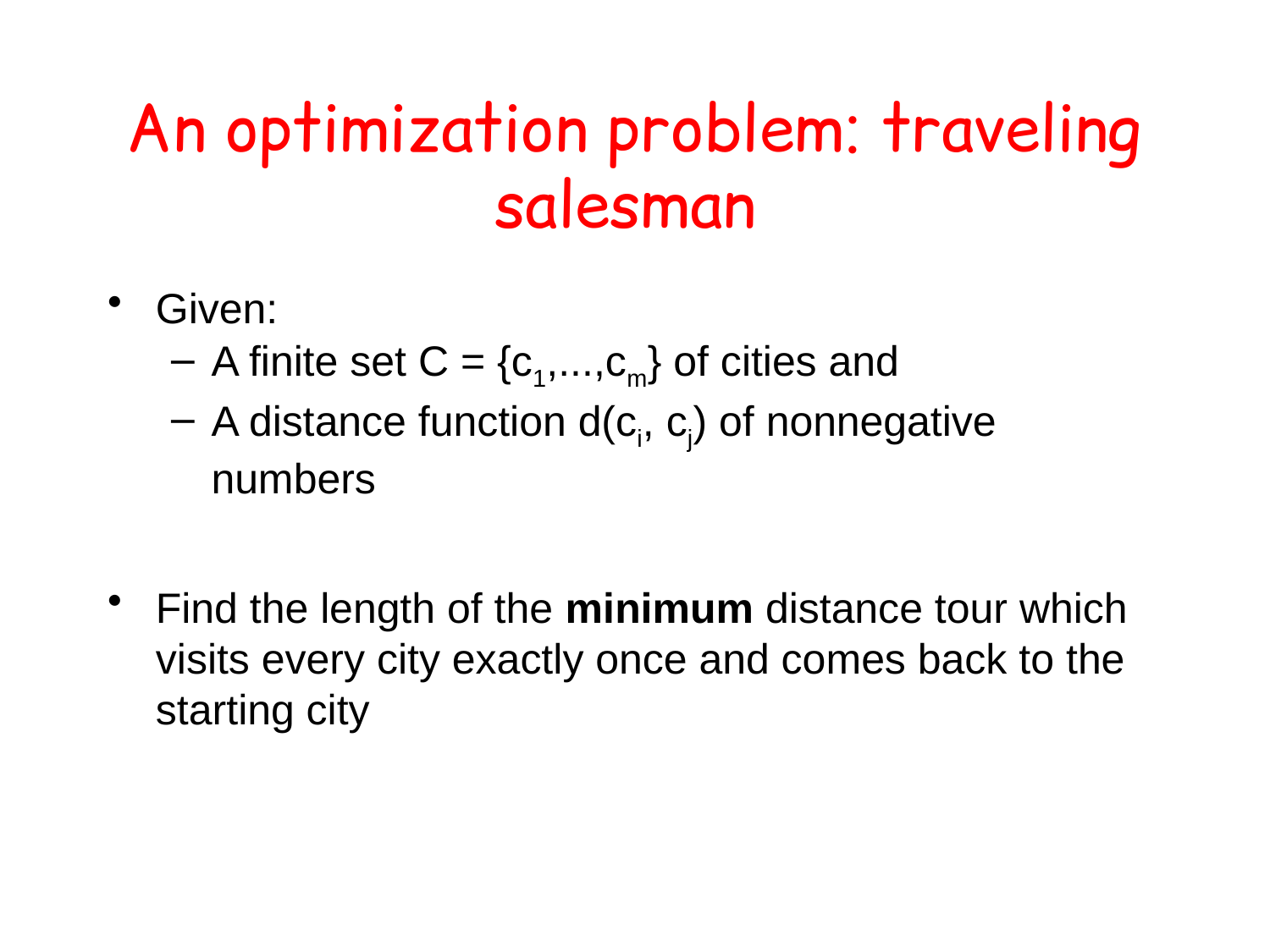

# An optimization problem: traveling salesman
Given:
A finite set C = {c1,...,cm} of cities and
A distance function d(ci, cj) of nonnegative numbers

Find the length of the minimum distance tour which visits every city exactly once and comes back to the starting city